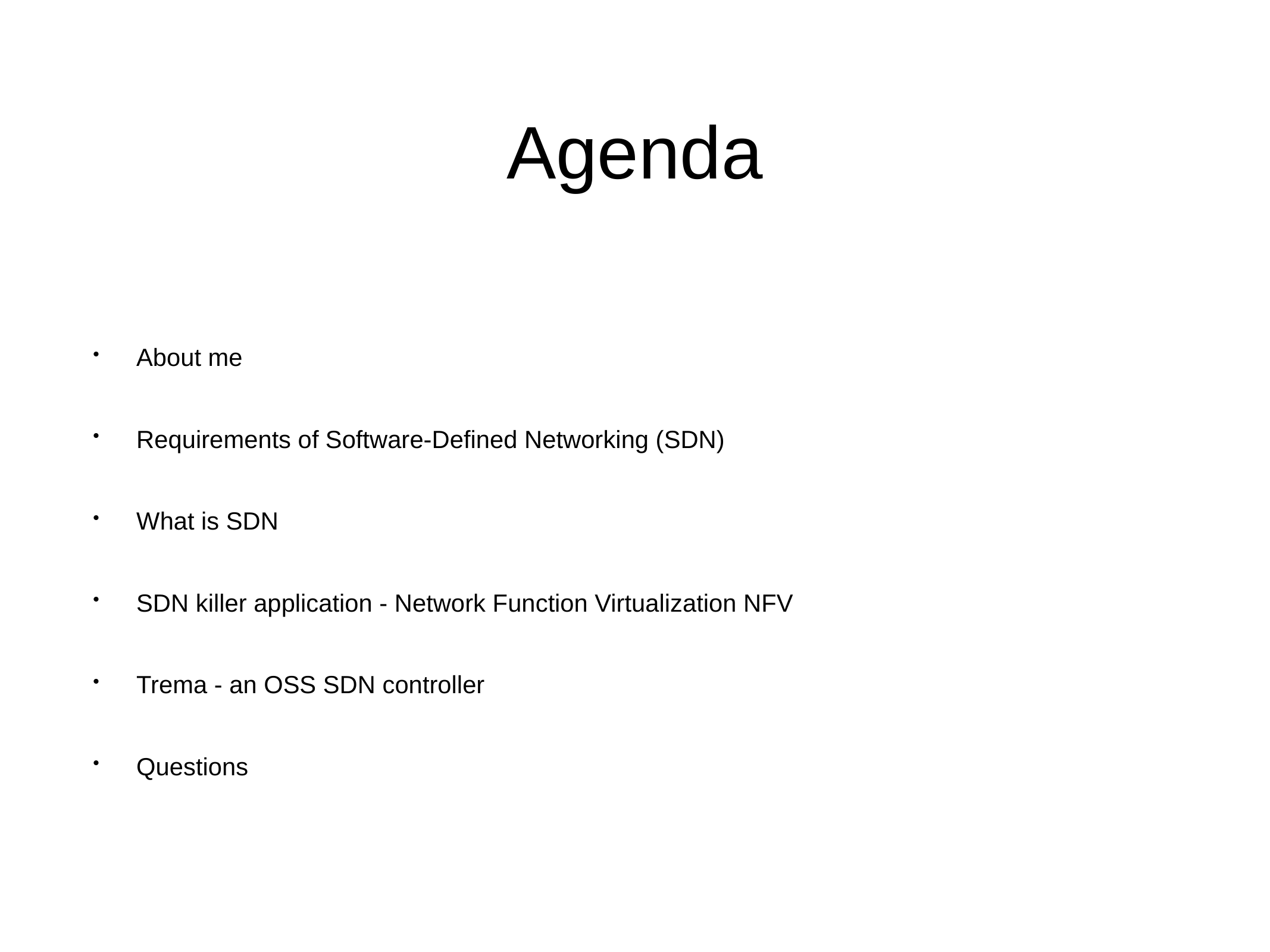

# Agenda
About me
Requirements of Software-Defined Networking (SDN)
What is SDN
SDN killer application - Network Function Virtualization NFV
Trema - an OSS SDN controller
Questions